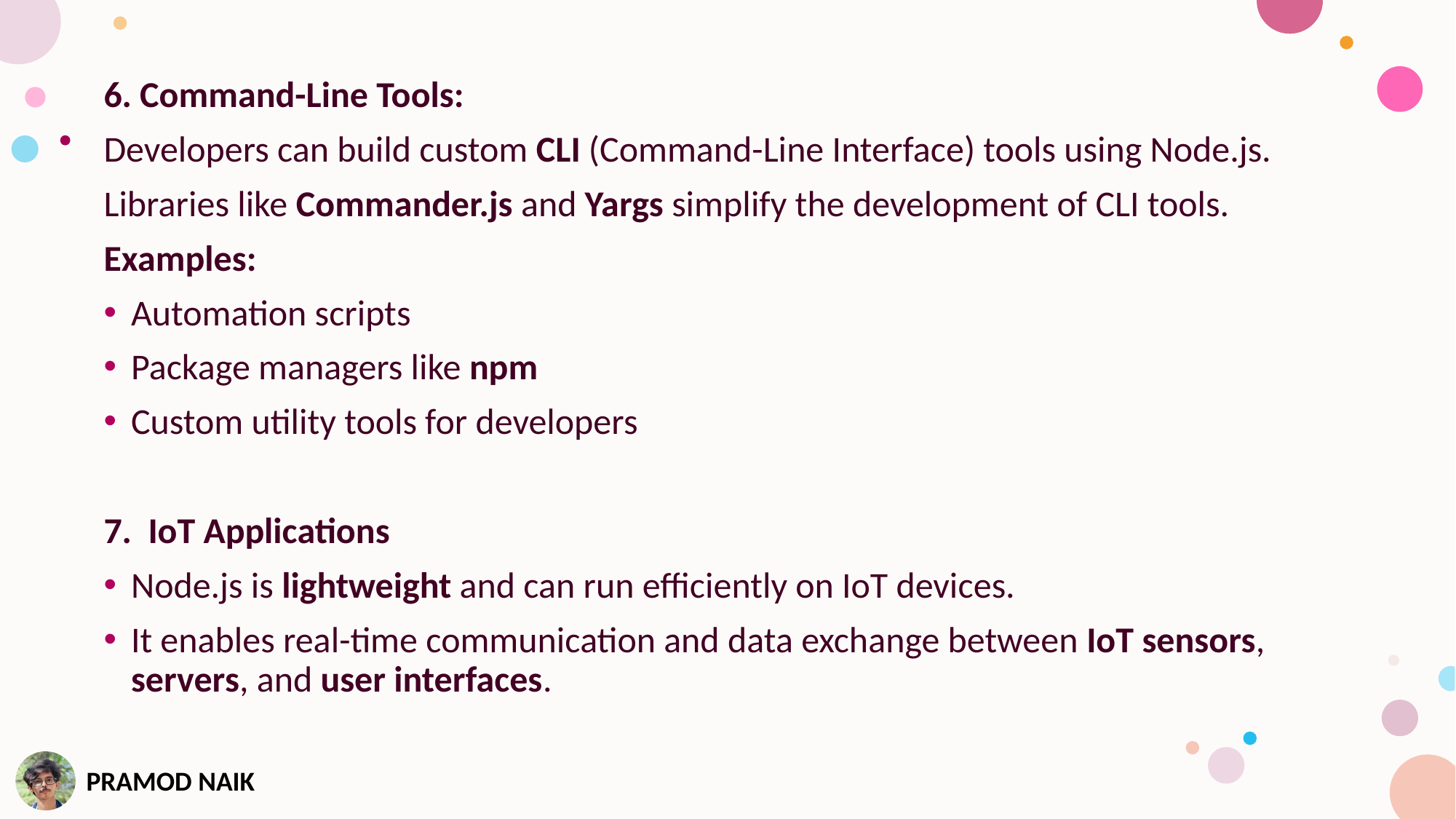

6. Command-Line Tools:
Developers can build custom CLI (Command-Line Interface) tools using Node.js.
Libraries like Commander.js and Yargs simplify the development of CLI tools.
Examples:
Automation scripts
Package managers like npm
Custom utility tools for developers

7.  IoT Applications
Node.js is lightweight and can run efficiently on IoT devices.
It enables real-time communication and data exchange between IoT sensors, servers, and user interfaces.